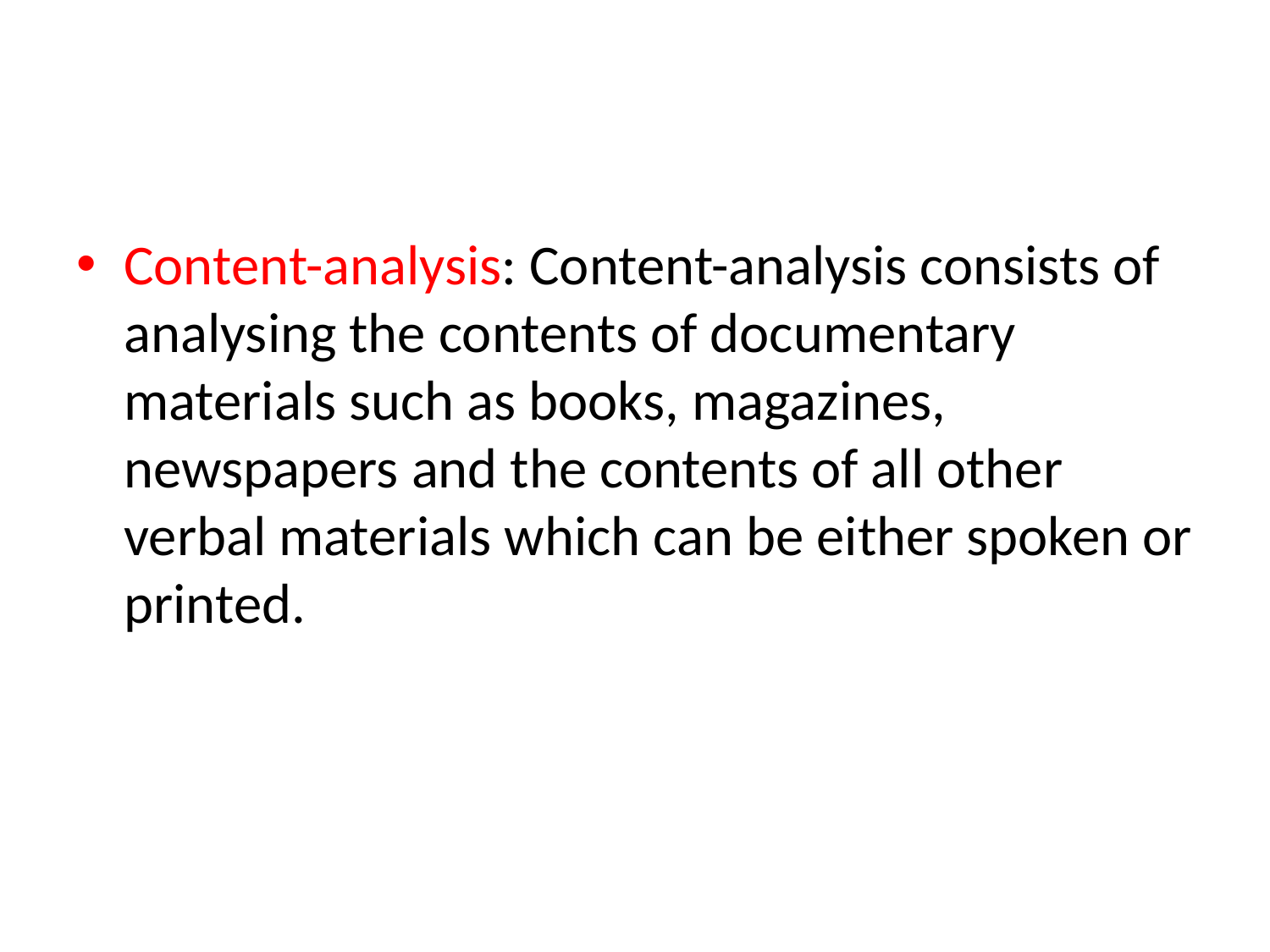

#
Content-analysis: Content-analysis consists of analysing the contents of documentary materials such as books, magazines, newspapers and the contents of all other verbal materials which can be either spoken or printed.